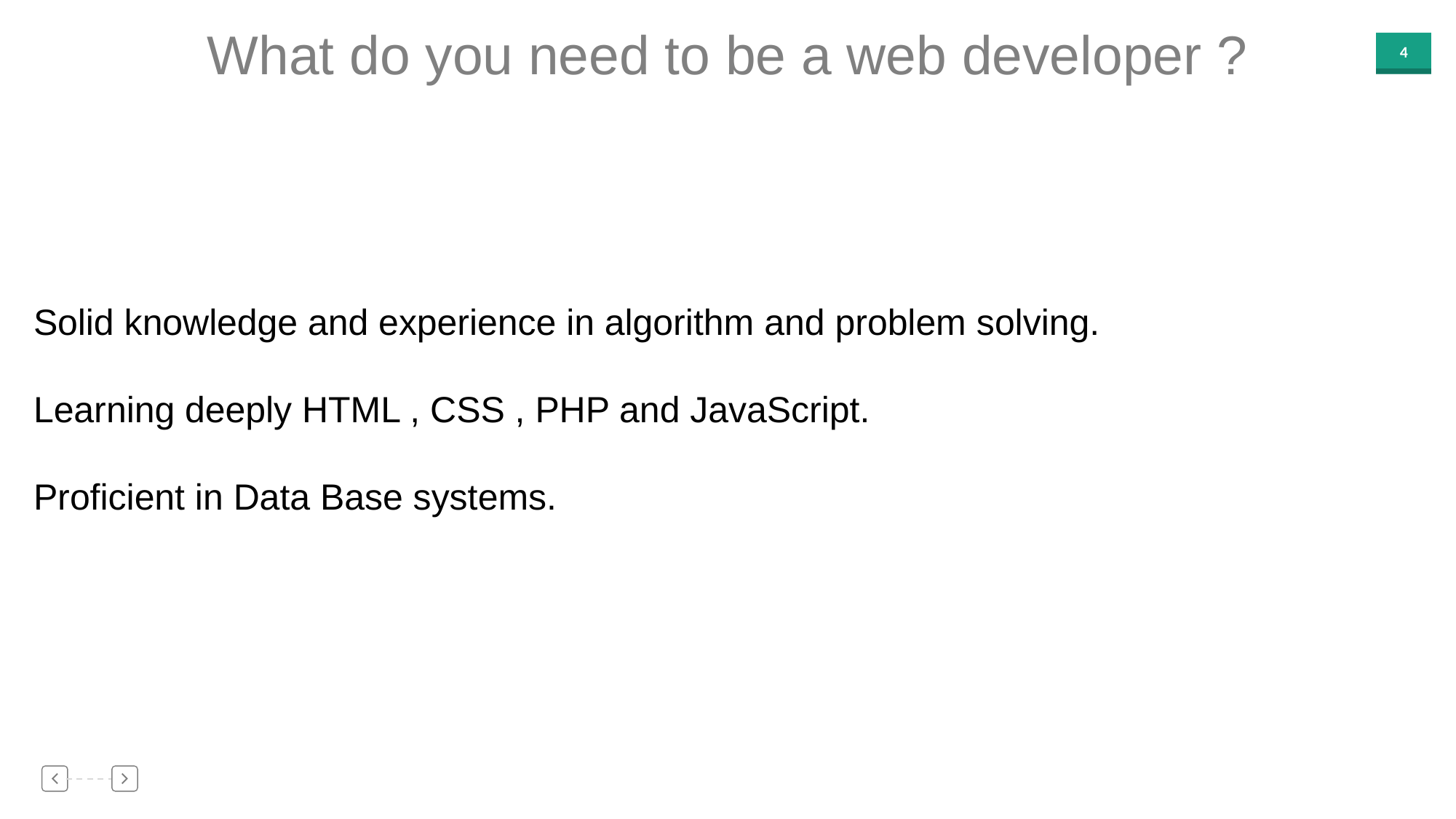

What do you need to be a web developer ?
Solid knowledge and experience in algorithm and problem solving.

Learning deeply HTML , CSS , PHP and JavaScript.

Proficient in Data Base systems.